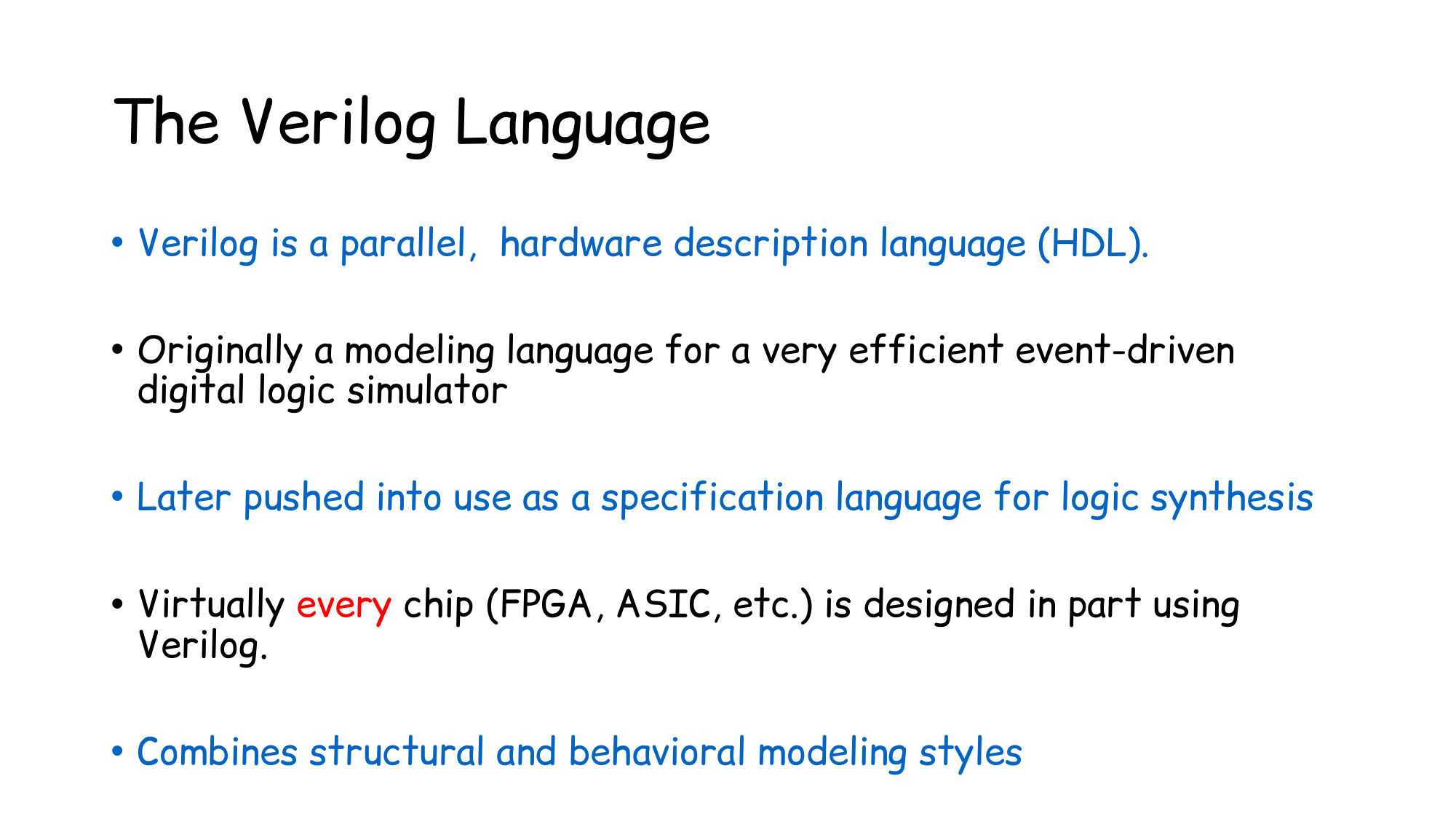

# The Verilog Language
Verilog is a parallel,  hardware description language (HDL).

Originally a modeling language for a very efficient event-driven digital logic simulator

Later pushed into use as a specification language for logic synthesis

Virtually every chip (FPGA, ASIC, etc.) is designed in part using Verilog.

Combines structural and behavioral modeling styles